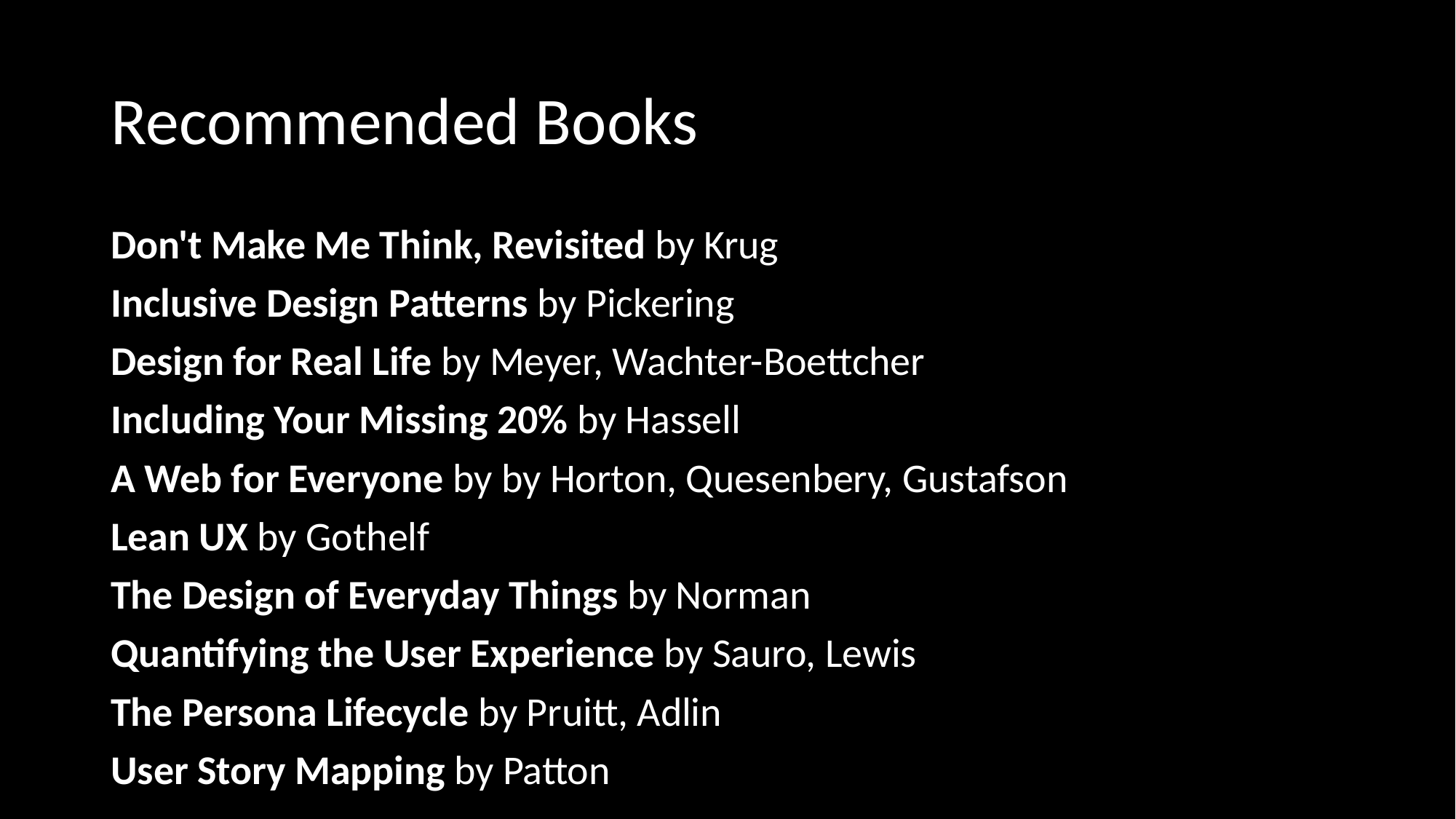

# Recommended Books
Don't Make Me Think, Revisited by Krug
Inclusive Design Patterns by Pickering
Design for Real Life by Meyer, Wachter-Boettcher
Including Your Missing 20% by Hassell
A Web for Everyone by by Horton, Quesenbery,‎ Gustafson
Lean UX by Gothelf
The Design of Everyday Things by Norman
Quantifying the User Experience by Sauro, Lewis
The Persona Lifecycle by Pruitt, Adlin
User Story Mapping by Patton